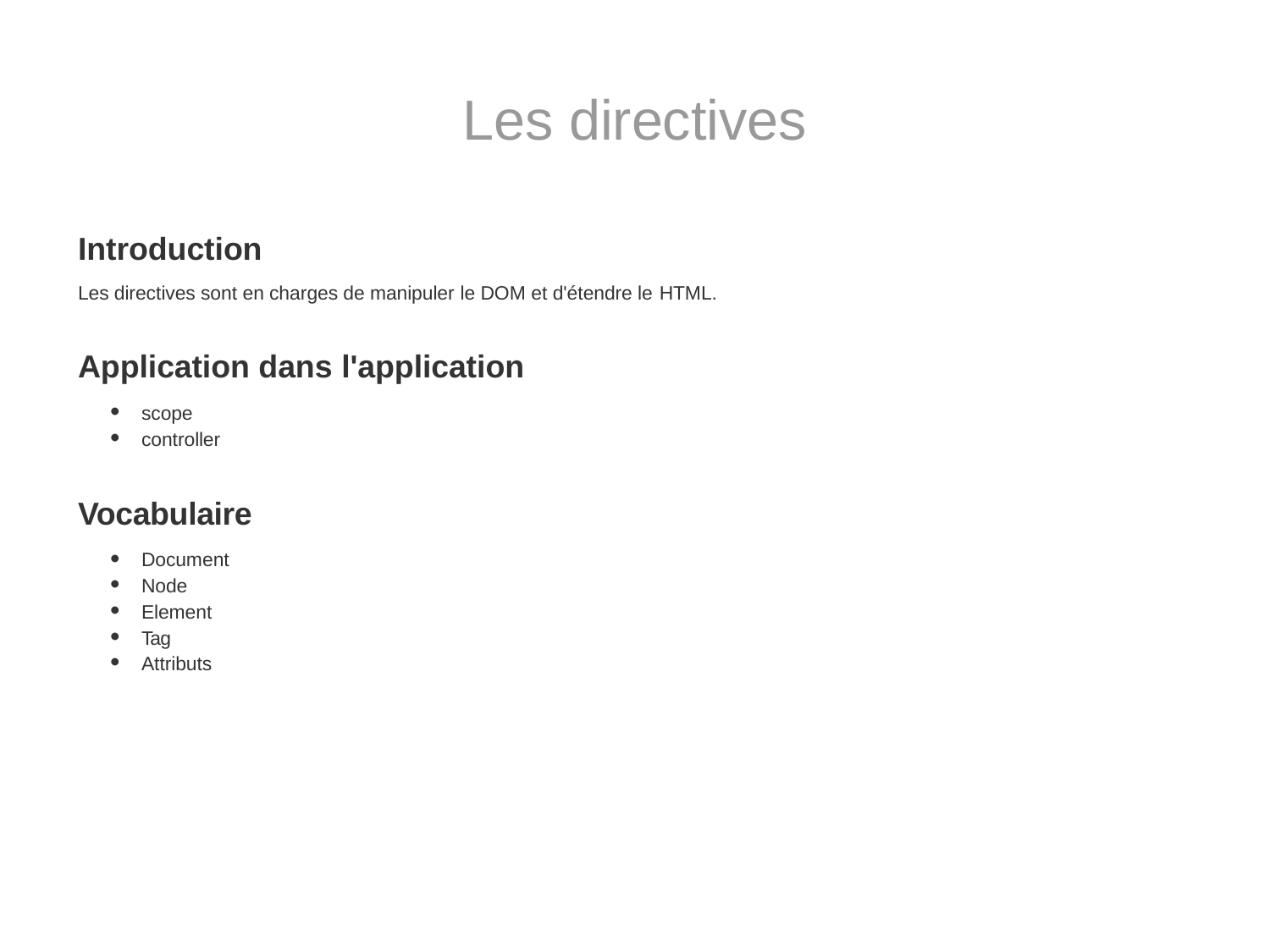

# Les directives
Introduction
Les directives sont en charges de manipuler le DOM et d'étendre le HTML.

Application dans l'application
scope
controller

Vocabulaire
Document
Node
Element
Tag
Attributs